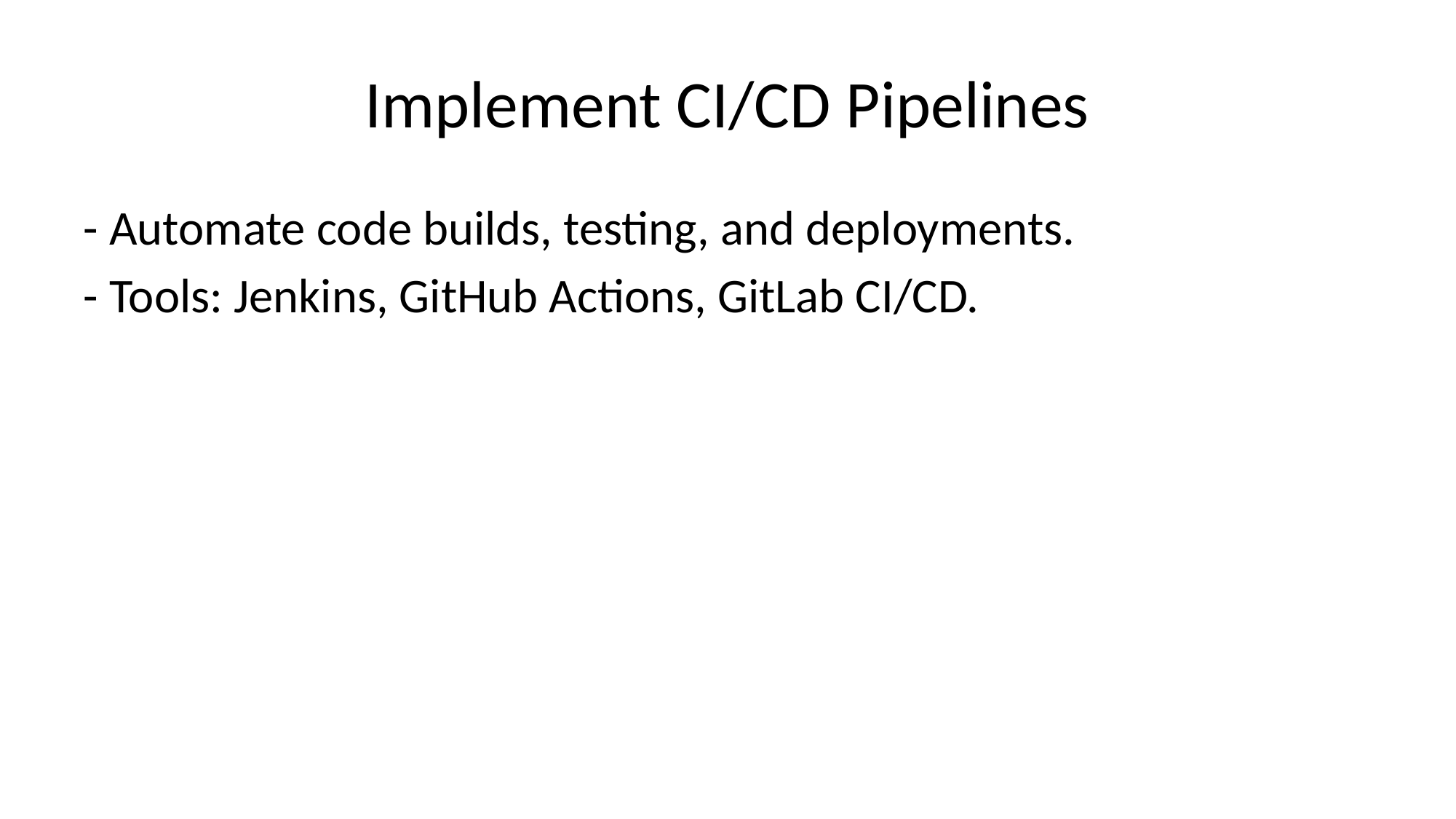

# Implement CI/CD Pipelines
- Automate code builds, testing, and deployments.
- Tools: Jenkins, GitHub Actions, GitLab CI/CD.